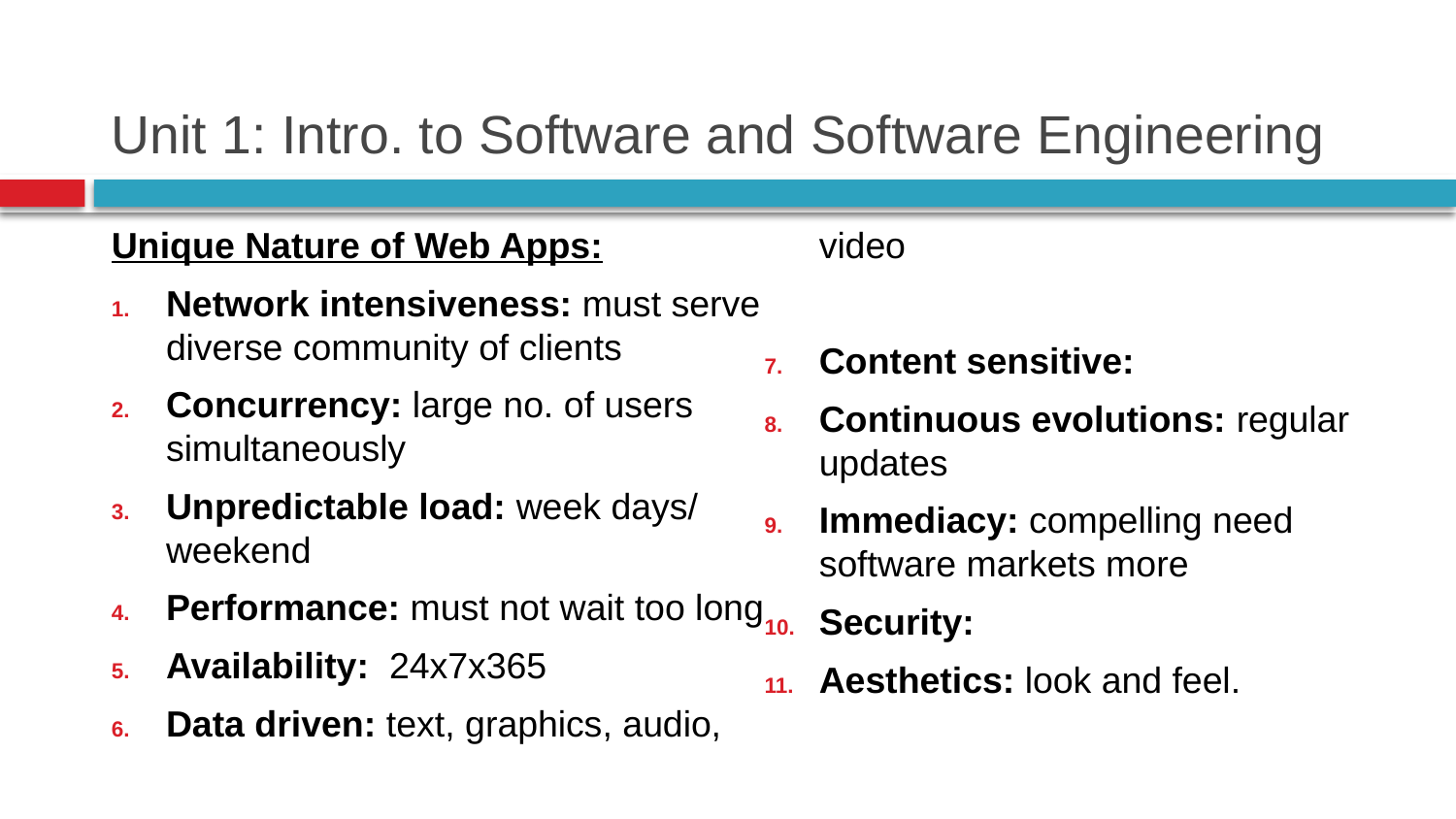

# Unit 1: Intro. to Software and Software Engineering
Unique Nature of Web Apps:
Network intensiveness: must serve diverse community of clients
Concurrency: large no. of users simultaneously
Unpredictable load: week days/ weekend
Performance: must not wait too long
Availability:  24x7x365
Data driven: text, graphics, audio, video

Content sensitive:
Continuous evolutions: regular updates
Immediacy: compelling need software markets more
Security:
Aesthetics: look and feel.